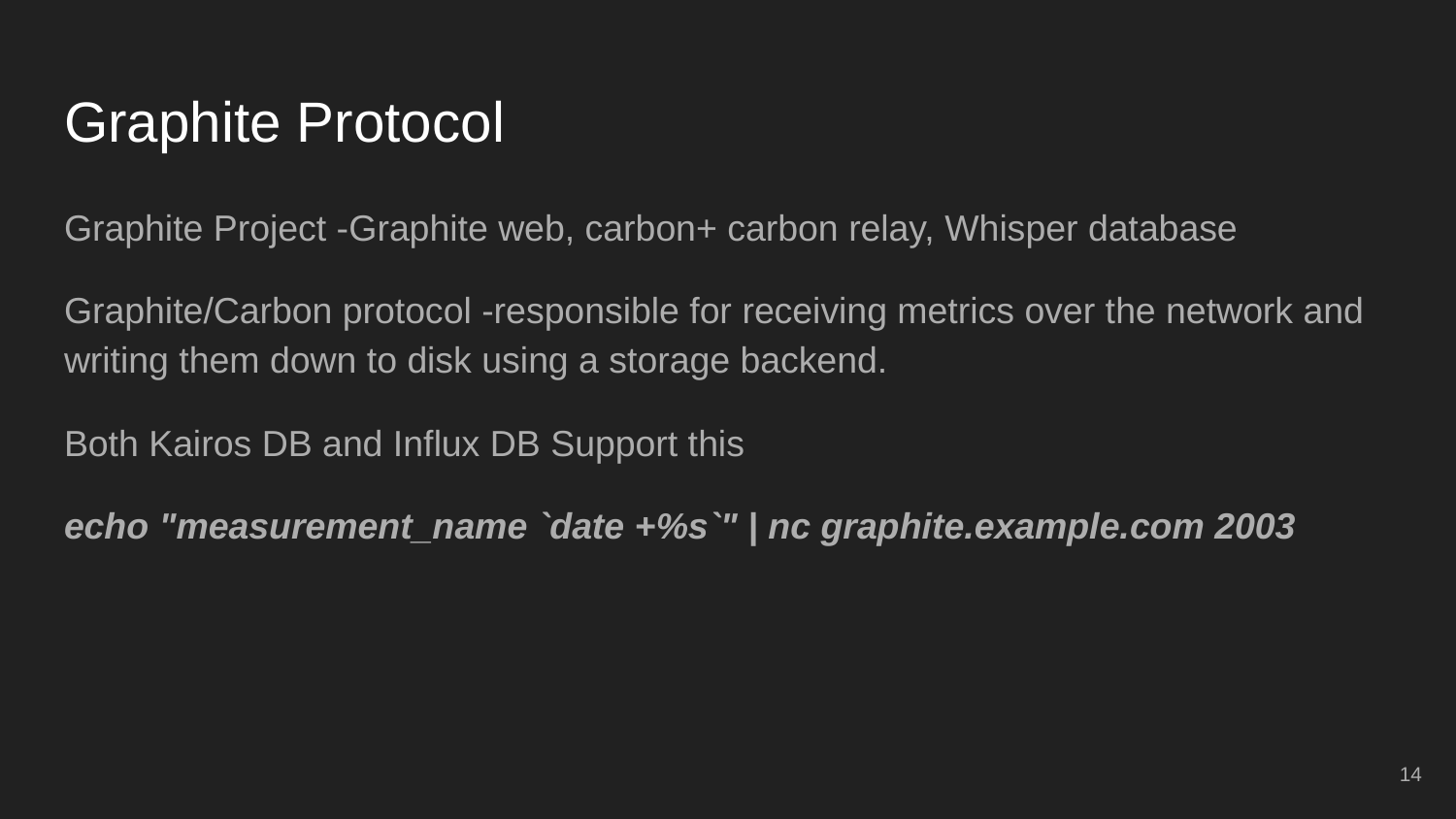

# Graphite Protocol
Graphite Project -Graphite web, carbon+ carbon relay, Whisper database
Graphite/Carbon protocol -responsible for receiving metrics over the network and writing them down to disk using a storage backend.
Both Kairos DB and Influx DB Support this
echo "measurement_name `date +%s`" | nc graphite.example.com 2003

14